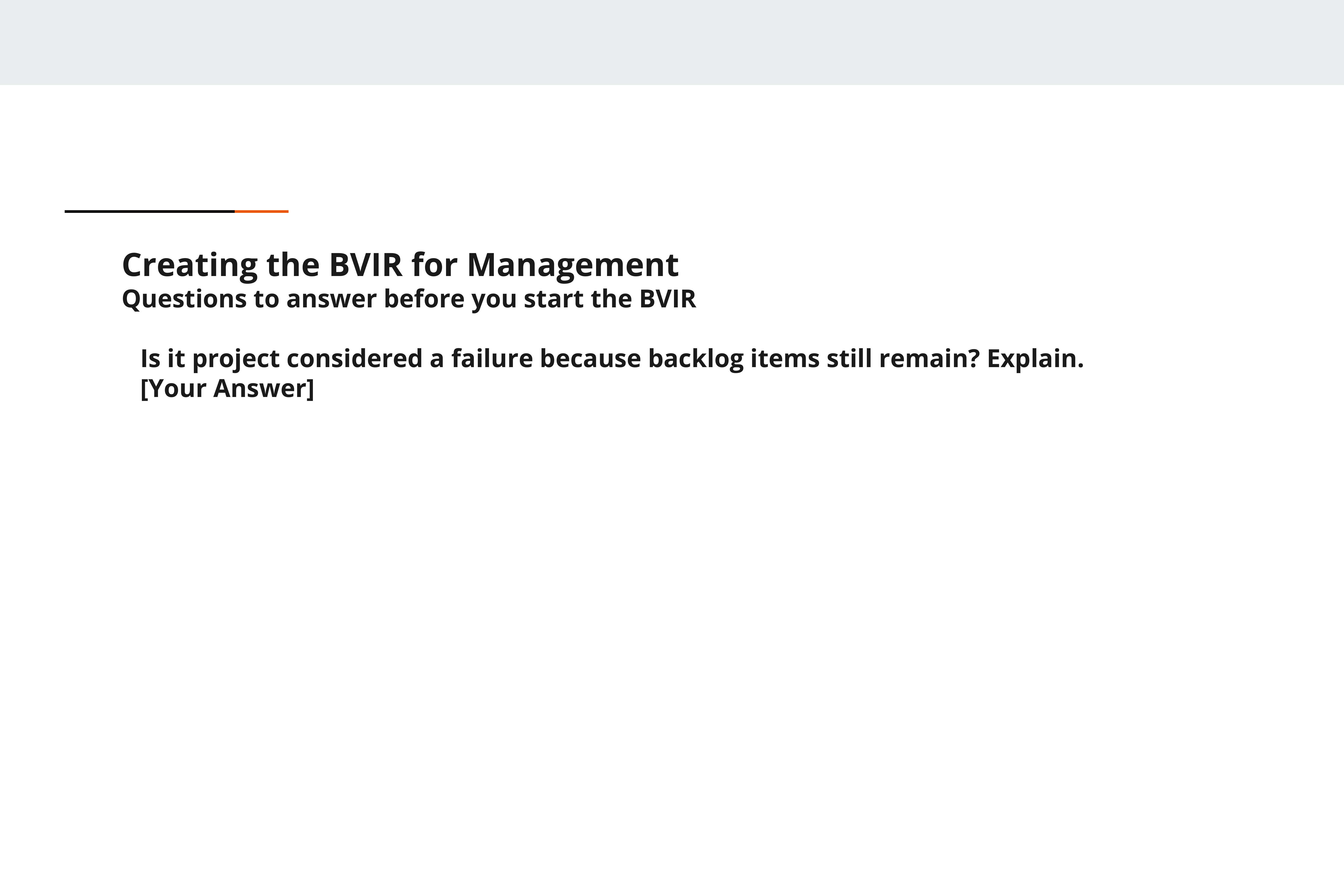

Creating the BVIR for Management
Questions to answer before you start the BVIR

Is it project considered a failure because backlog items still remain? Explain.
[Your Answer]